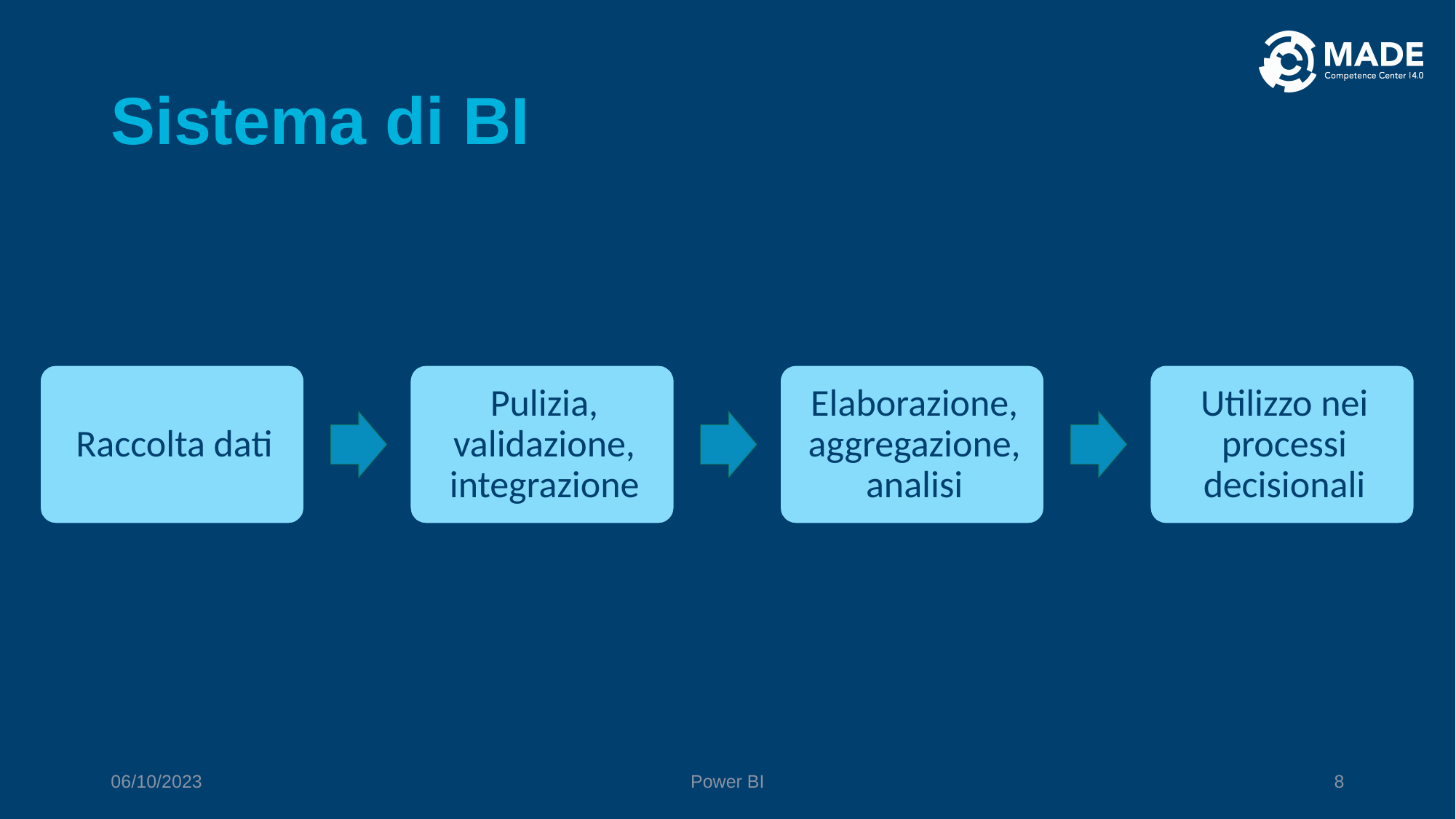

# Sistema di BI
Raccolta dati

Pulizia, validazione, integrazione

Elaborazione, aggregazione, analisi

Utilizzo nei processi decisionali
06/10/2023
Power BI
8